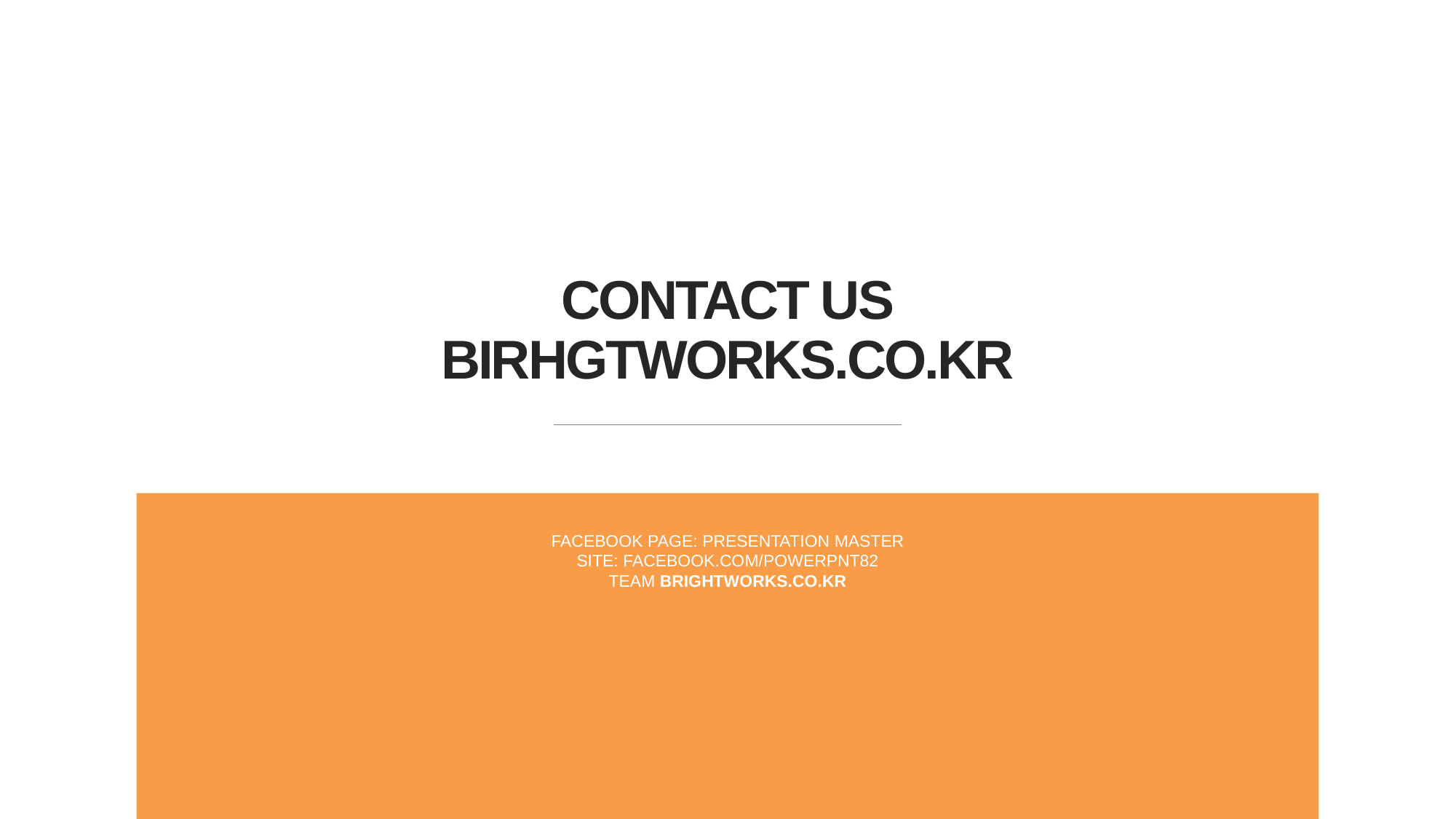

CONTACT US
BIRHGTWORKS.CO.KR
FACEBOOK PAGE: PRESENTATION MASTER
SITE: FACEBOOK.COM/POWERPNT82
TEAM BRIGHTWORKS.CO.KR